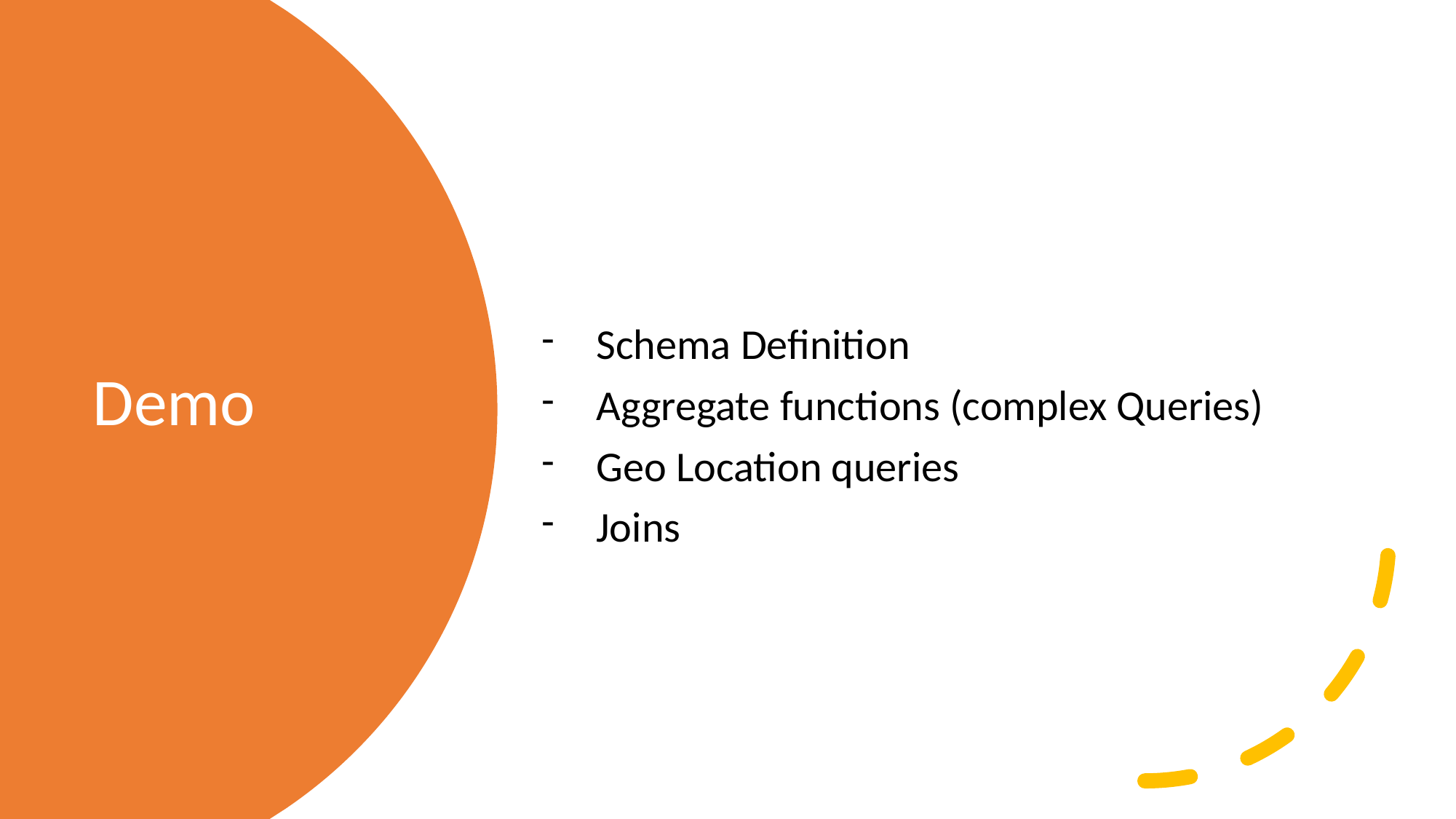

Schema Definition
Aggregate functions (complex Queries)
Geo Location queries
Joins

# Demo